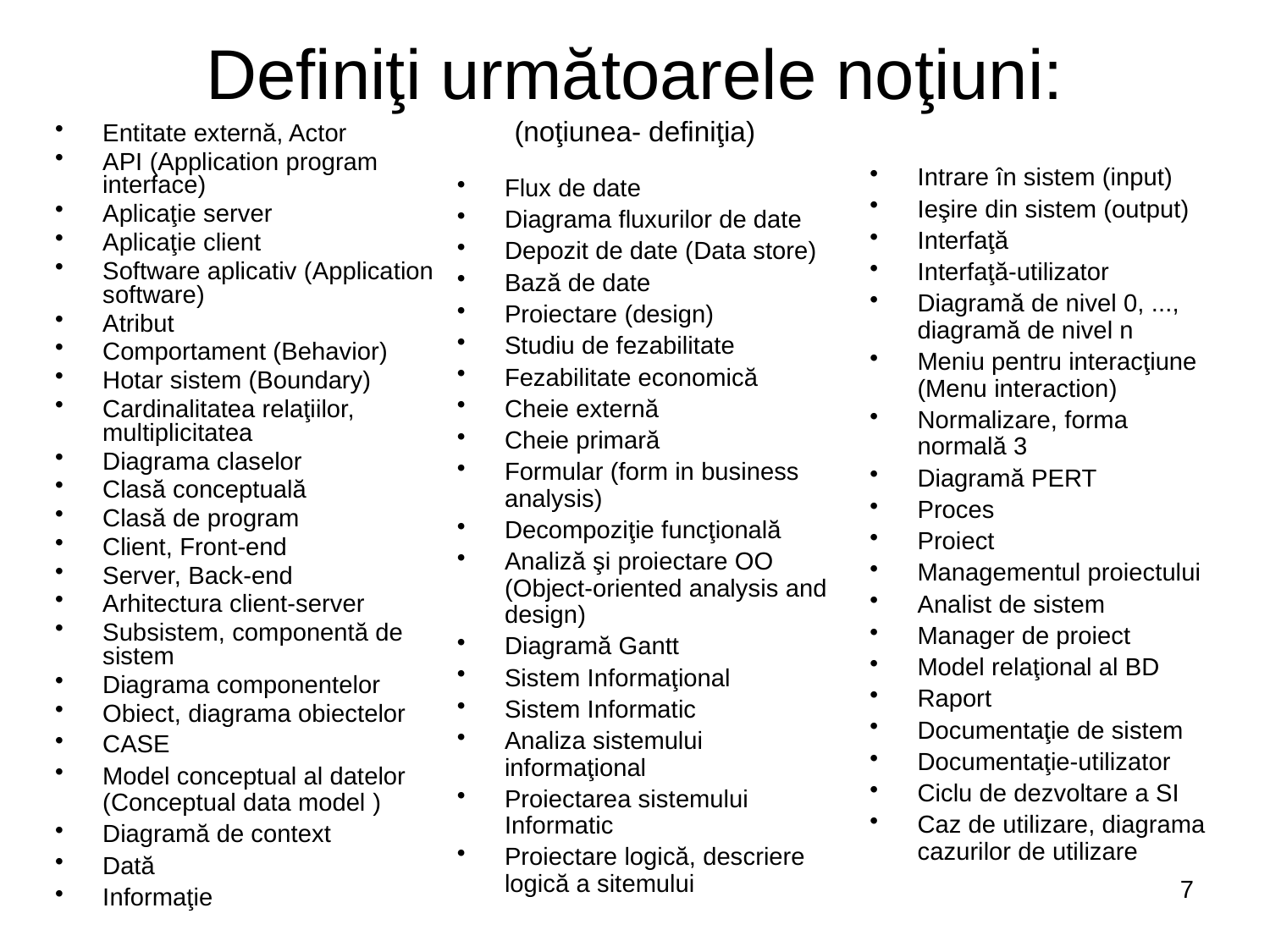

# Definiţi următoarele noţiuni: (noţiunea- definiţia)
Entitate externă, Actor
API (Application program interface)
Aplicaţie server
Aplicaţie client
Software aplicativ (Application software)
Atribut
Comportament (Behavior)
Hotar sistem (Boundary)
Cardinalitatea relaţiilor, multiplicitatea
Diagrama claselor
Clasă conceptuală
Clasă de program
Client, Front-end
Server, Back-end
Arhitectura client-server
Subsistem, componentă de sistem
Diagrama componentelor
Obiect, diagrama obiectelor
CASE
Model conceptual al datelor (Conceptual data model )
Diagramă de context
Dată
Informaţie
Intrare în sistem (input)
Ieşire din sistem (output)
Interfaţă
Interfaţă-utilizator
Diagramă de nivel 0, ..., diagramă de nivel n
Meniu pentru interacţiune (Menu interaction)
Normalizare, forma normală 3
Diagramă PERT
Proces
Proiect
Managementul proiectului
Analist de sistem
Manager de proiect
Model relaţional al BD
Raport
Documentaţie de sistem
Documentaţie-utilizator
Ciclu de dezvoltare a SI
Caz de utilizare, diagrama cazurilor de utilizare
Flux de date
Diagrama fluxurilor de date
Depozit de date (Data store)
Bază de date
Proiectare (design)
Studiu de fezabilitate
Fezabilitate economică
Cheie externă
Cheie primară
Formular (form in business analysis)
Decompoziţie funcţională
Analiză şi proiectare OO (Object-oriented analysis and design)
Diagramă Gantt
Sistem Informaţional
Sistem Informatic
Analiza sistemului informaţional
Proiectarea sistemului Informatic
Proiectare logică, descriere logică a sitemului
7